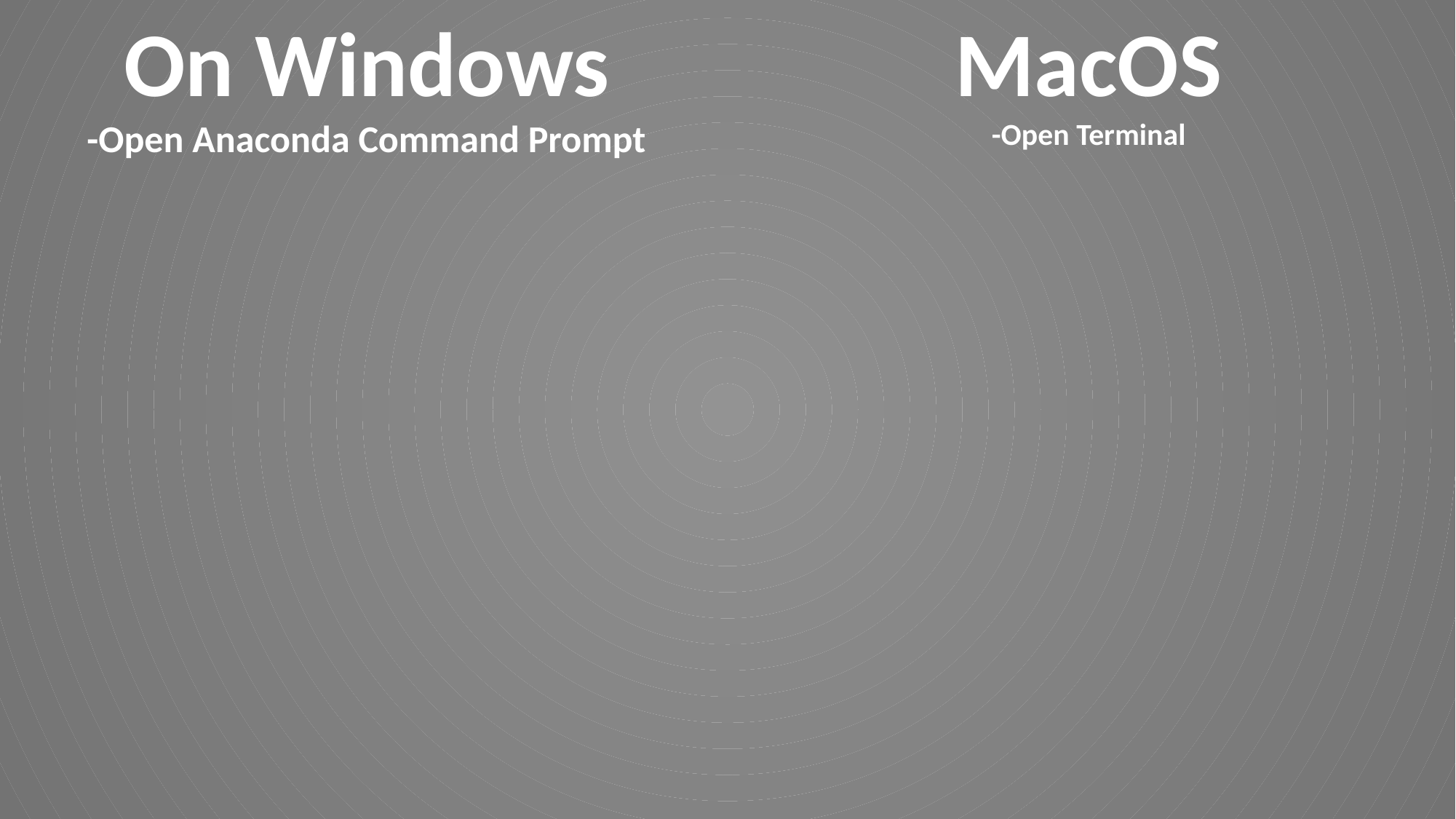

On Windows
-Open Anaconda Command Prompt
MacOS
-Open Terminal